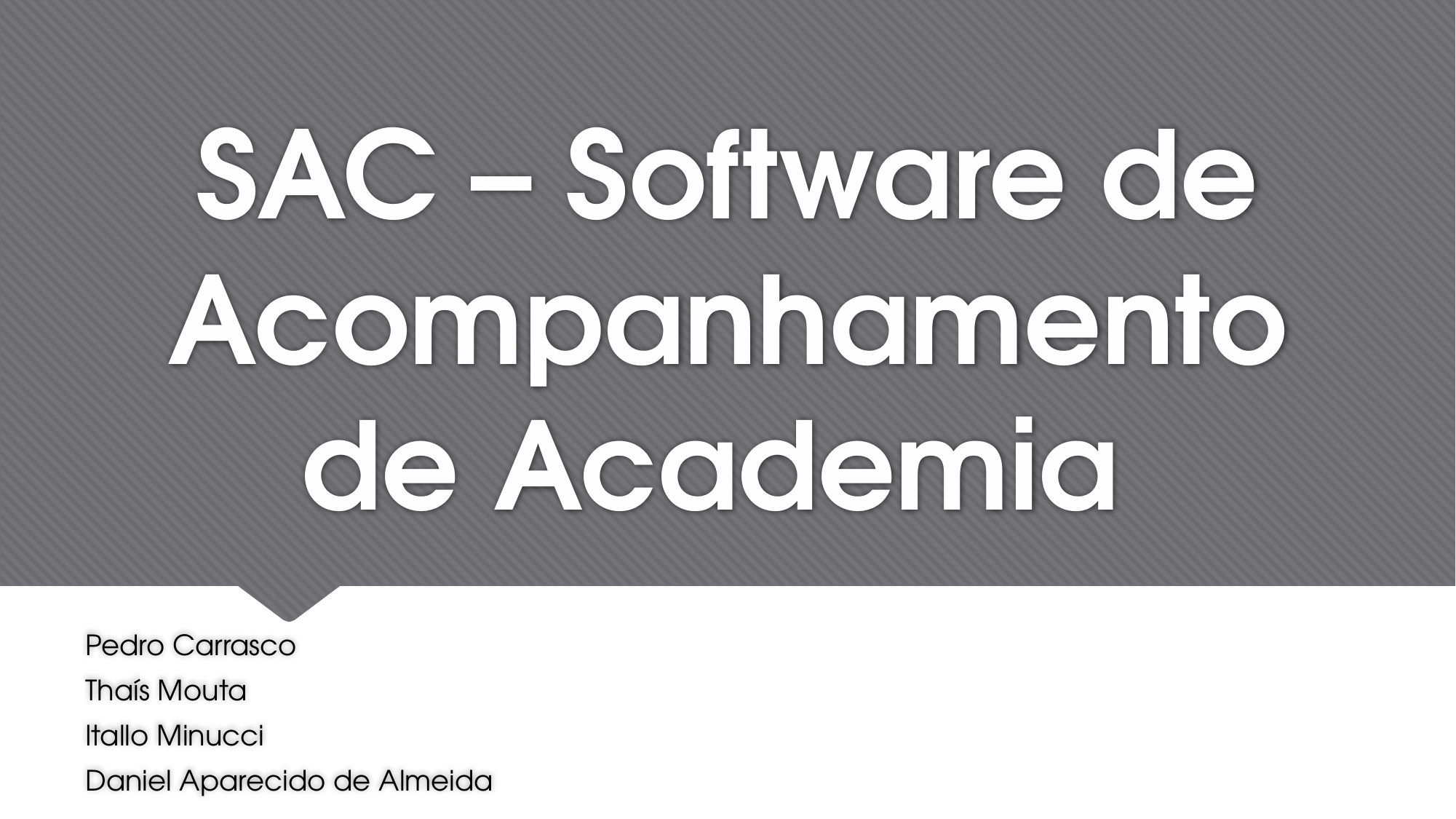

# SAC – Software de Acompanhamento de Academia
Pedro Carrasco
Thaís Mouta
Itallo Minucci
Daniel Aparecido de Almeida